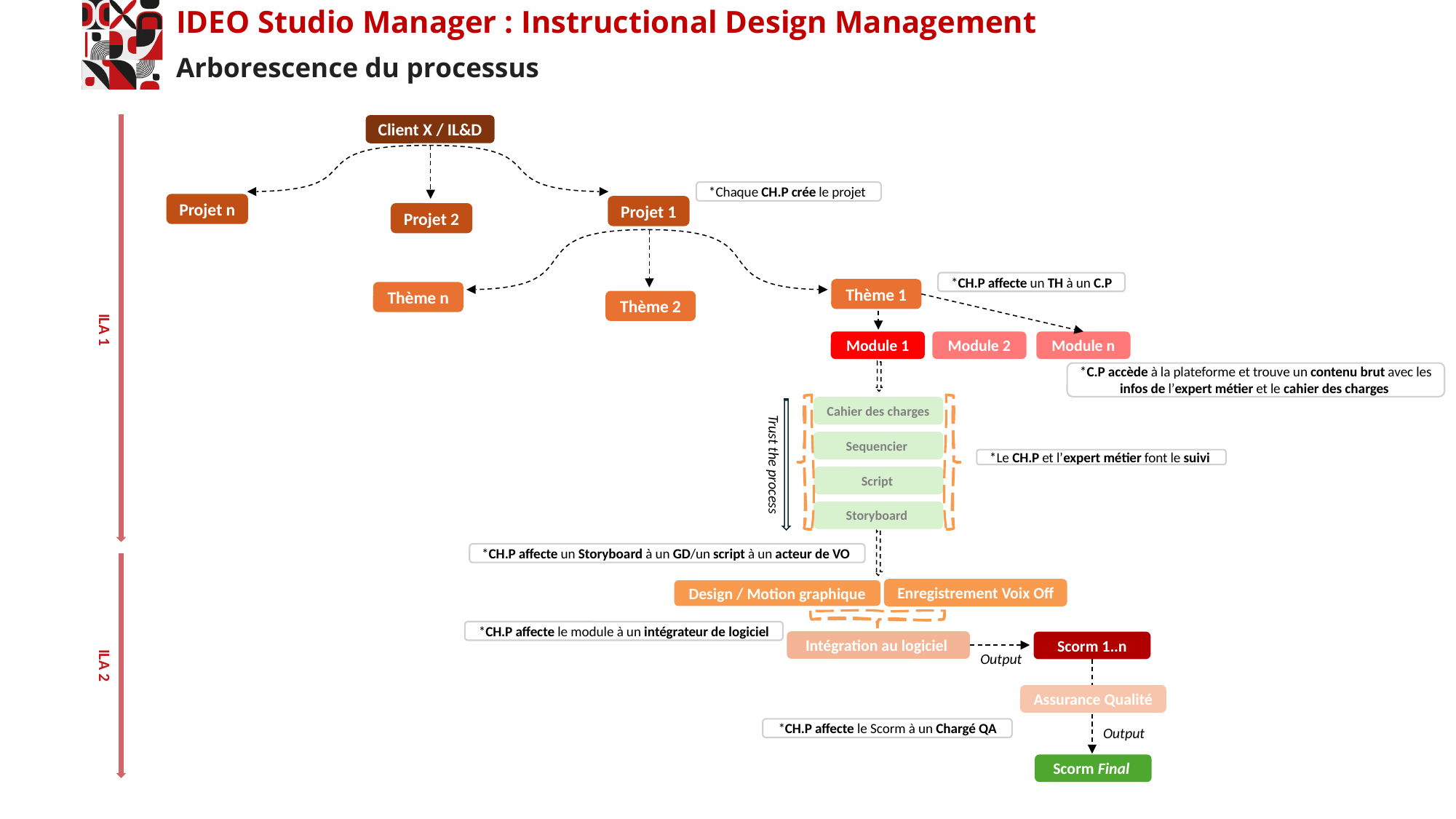

# IDEO Studio Manager : Instructional Design Management
Arborescence du processus
Client X / IL&D
*Chaque CH.P crée le projet
Projet n
Projet 1
Projet 2
*CH.P affecte un TH à un C.P
Thème 1
Thème n
Thème 2
ILA 1

Module 1
Module 2
Module n
*C.P accède à la plateforme et trouve un contenu brut avec les infos de l’expert métier et le cahier des charges

Cahier des charges
Sequencier
*Le CH.P et l’expert métier font le suivi
Trust the process

Script
Storyboard
*CH.P affecte un Storyboard à un GD/un script à un acteur de VO

Enregistrement Voix Off
Design / Motion graphique
*CH.P affecte le module à un intégrateur de logiciel
Intégration au logiciel
Scorm 1..n
Output
ILA 2

Assurance Qualité
*CH.P affecte le Scorm à un Chargé QA
Output
Scorm Final